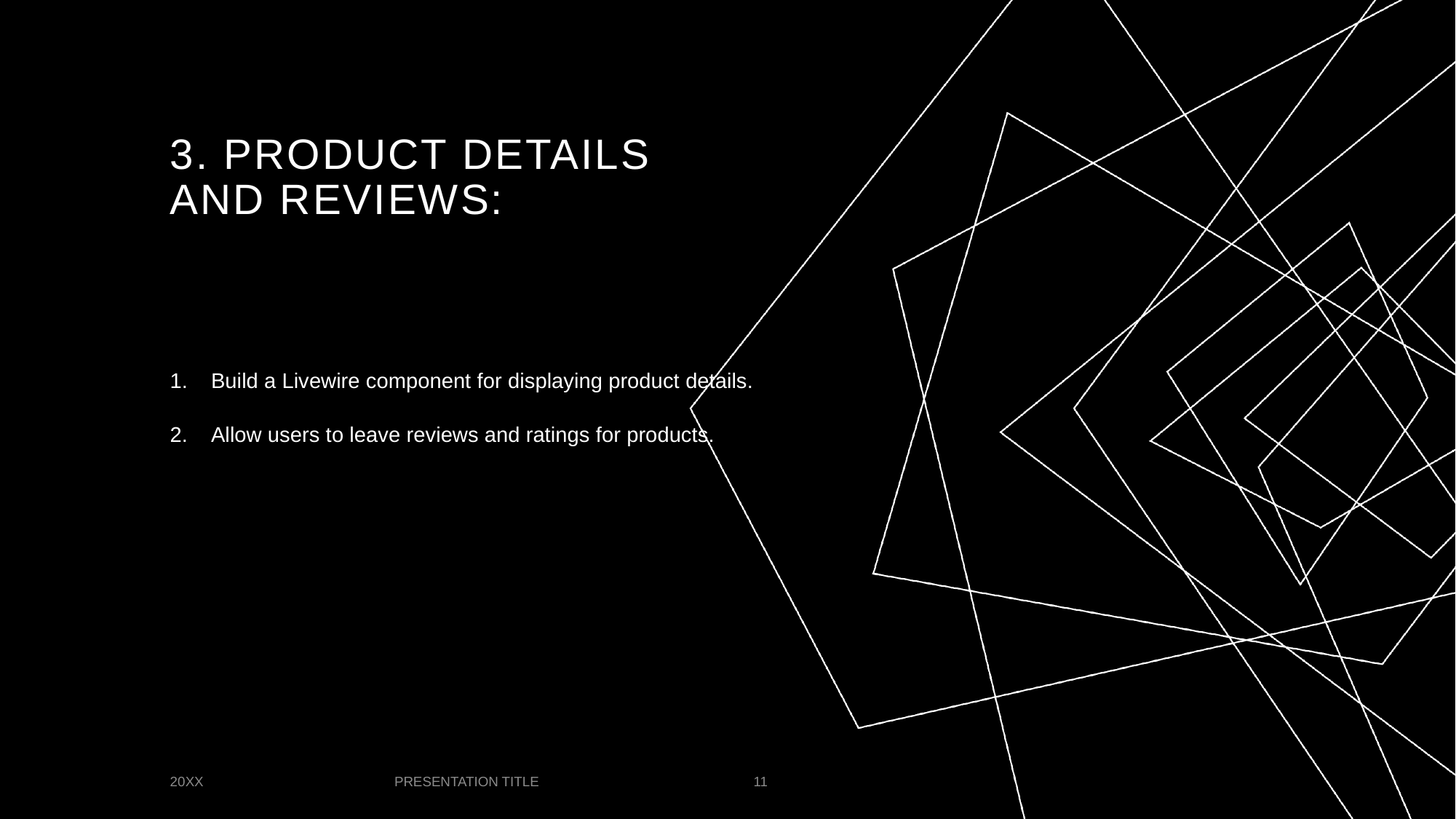

# 3. Product Details and Reviews:
Build a Livewire component for displaying product details.
Allow users to leave reviews and ratings for products.
PRESENTATION TITLE
20XX
11